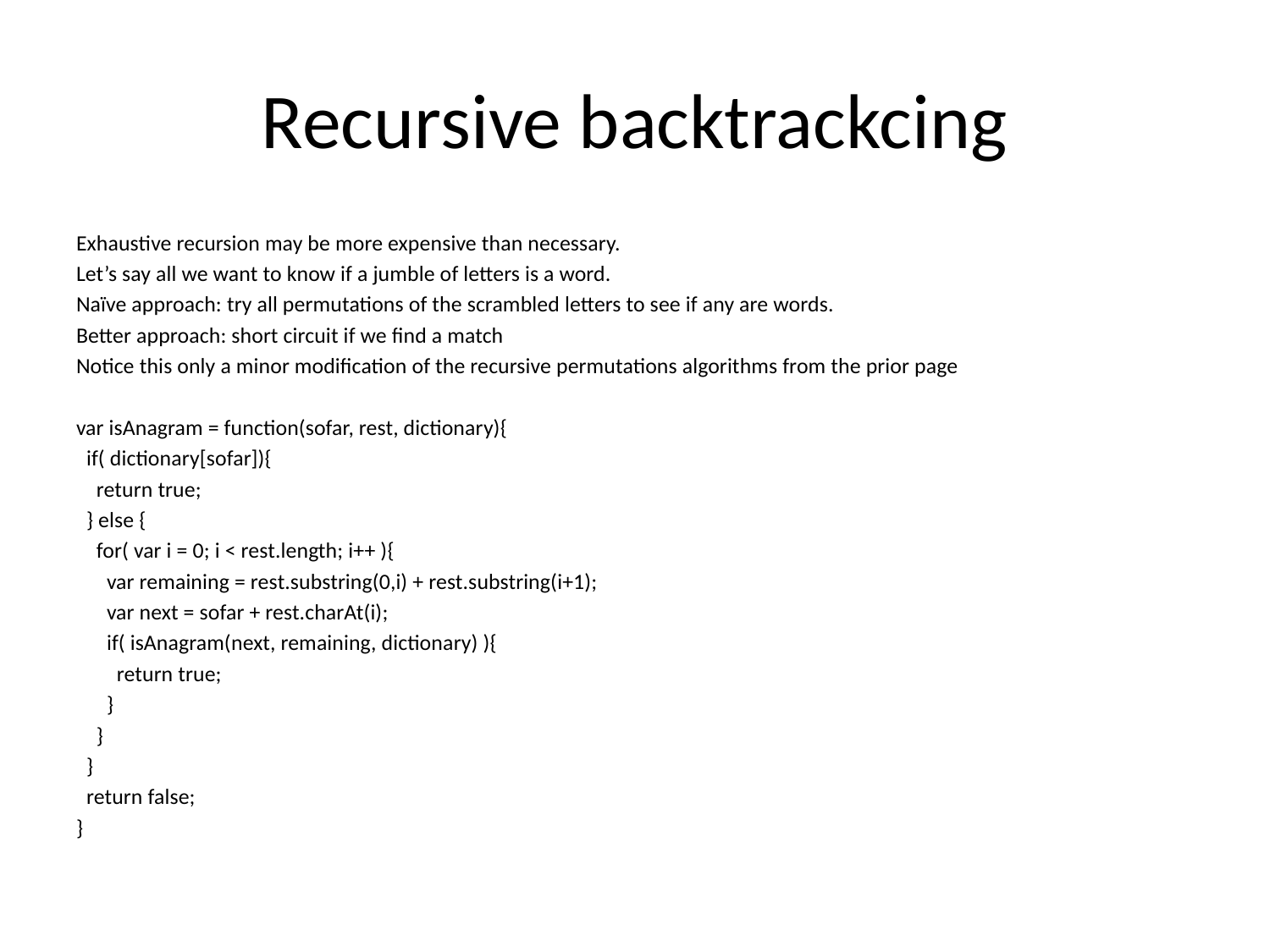

# Recursive backtrackcing
Exhaustive recursion may be more expensive than necessary.
Let’s say all we want to know if a jumble of letters is a word.
Naïve approach: try all permutations of the scrambled letters to see if any are words.
Better approach: short circuit if we find a match
Notice this only a minor modification of the recursive permutations algorithms from the prior page

var isAnagram = function(sofar, rest, dictionary){
  if( dictionary[sofar]){
    return true;
  } else {
    for( var i = 0; i < rest.length; i++ ){
      var remaining = rest.substring(0,i) + rest.substring(i+1);
      var next = sofar + rest.charAt(i);
      if( isAnagram(next, remaining, dictionary) ){
        return true;
      }
    }
  }
  return false;
}